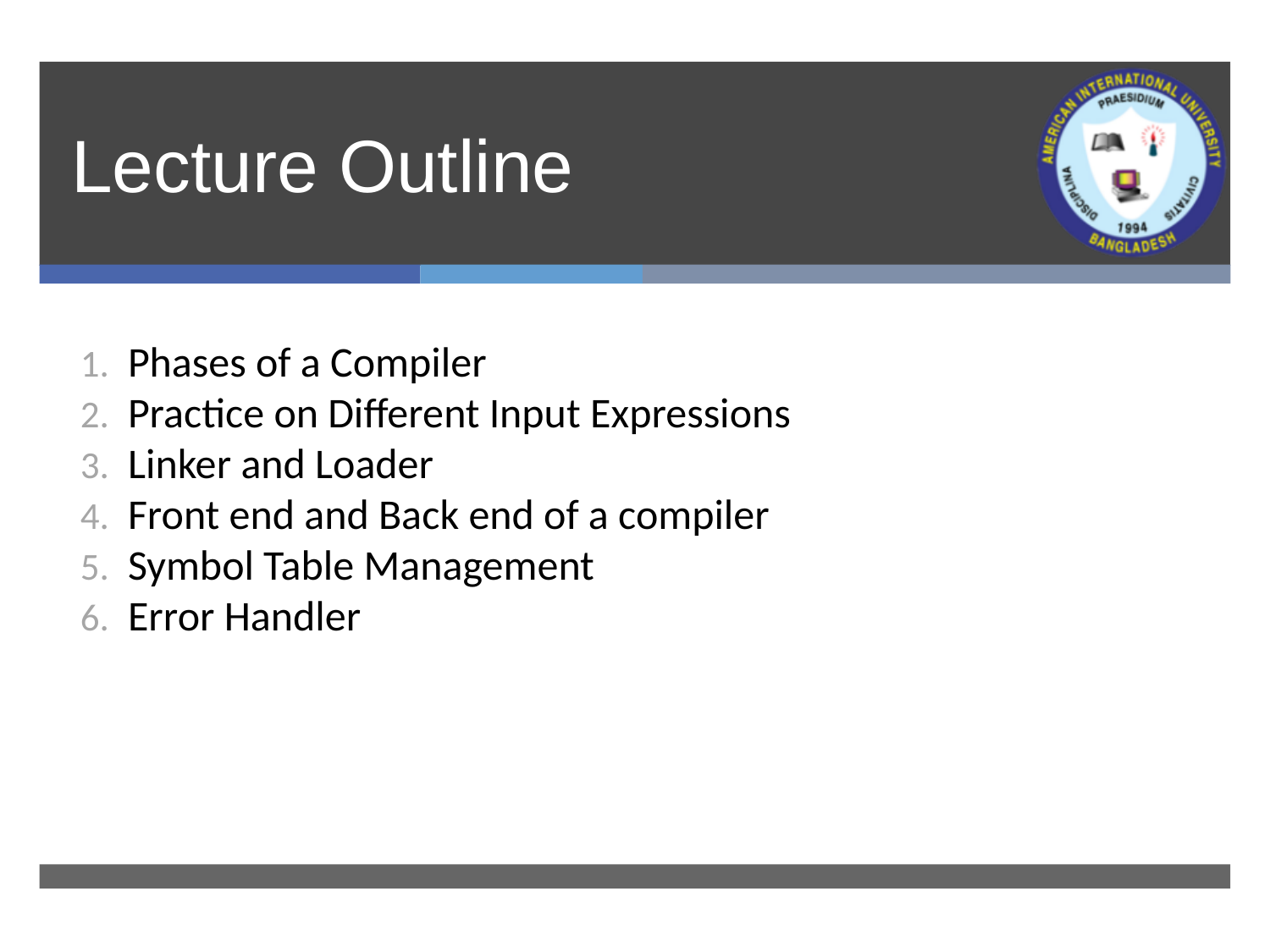

# Lecture Outline
Phases of a Compiler
Practice on Different Input Expressions
Linker and Loader
Front end and Back end of a compiler
Symbol Table Management
Error Handler